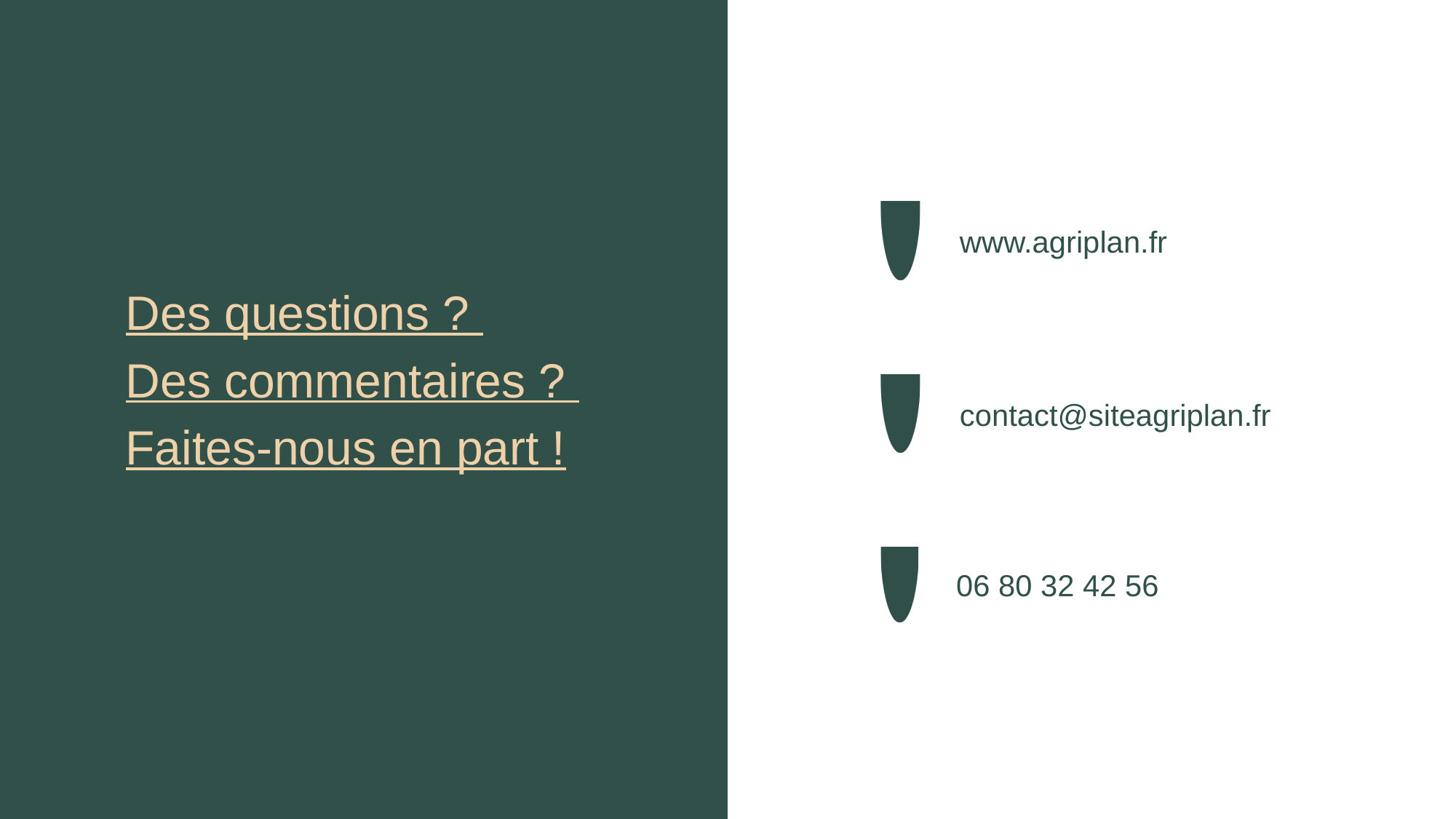

www.agriplan.fr
Des questions ?
Des commentaires ?
Faites-nous en part !

contact@siteagriplan.fr

06 80 32 42 56